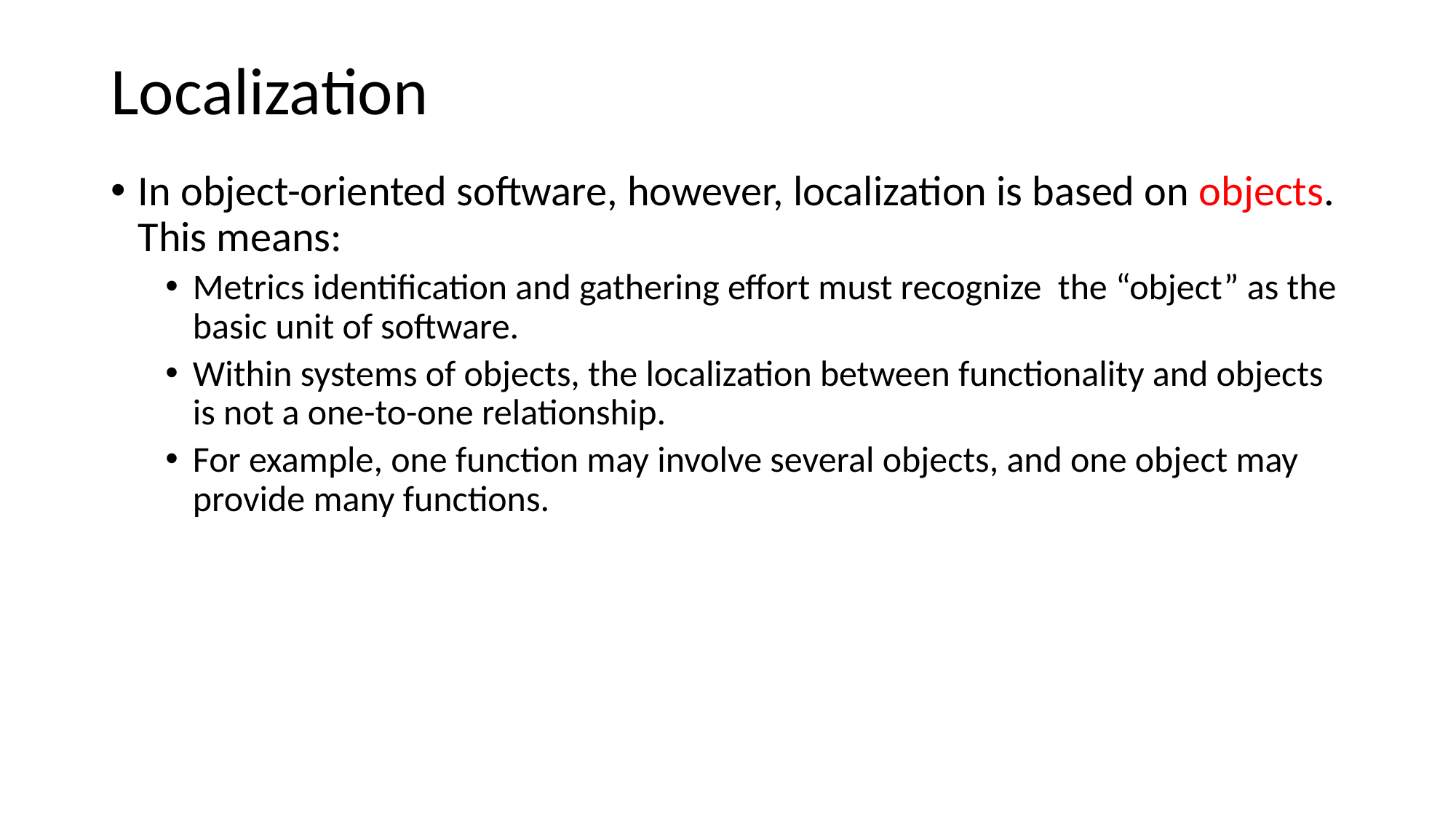

# Localization
In object-oriented software, however, localization is based on objects. This means:
Metrics identification and gathering effort must recognize  the “object” as the basic unit of software.
Within systems of objects, the localization between functionality and objects is not a one-to-one relationship.
For example, one function may involve several objects, and one object may provide many functions.